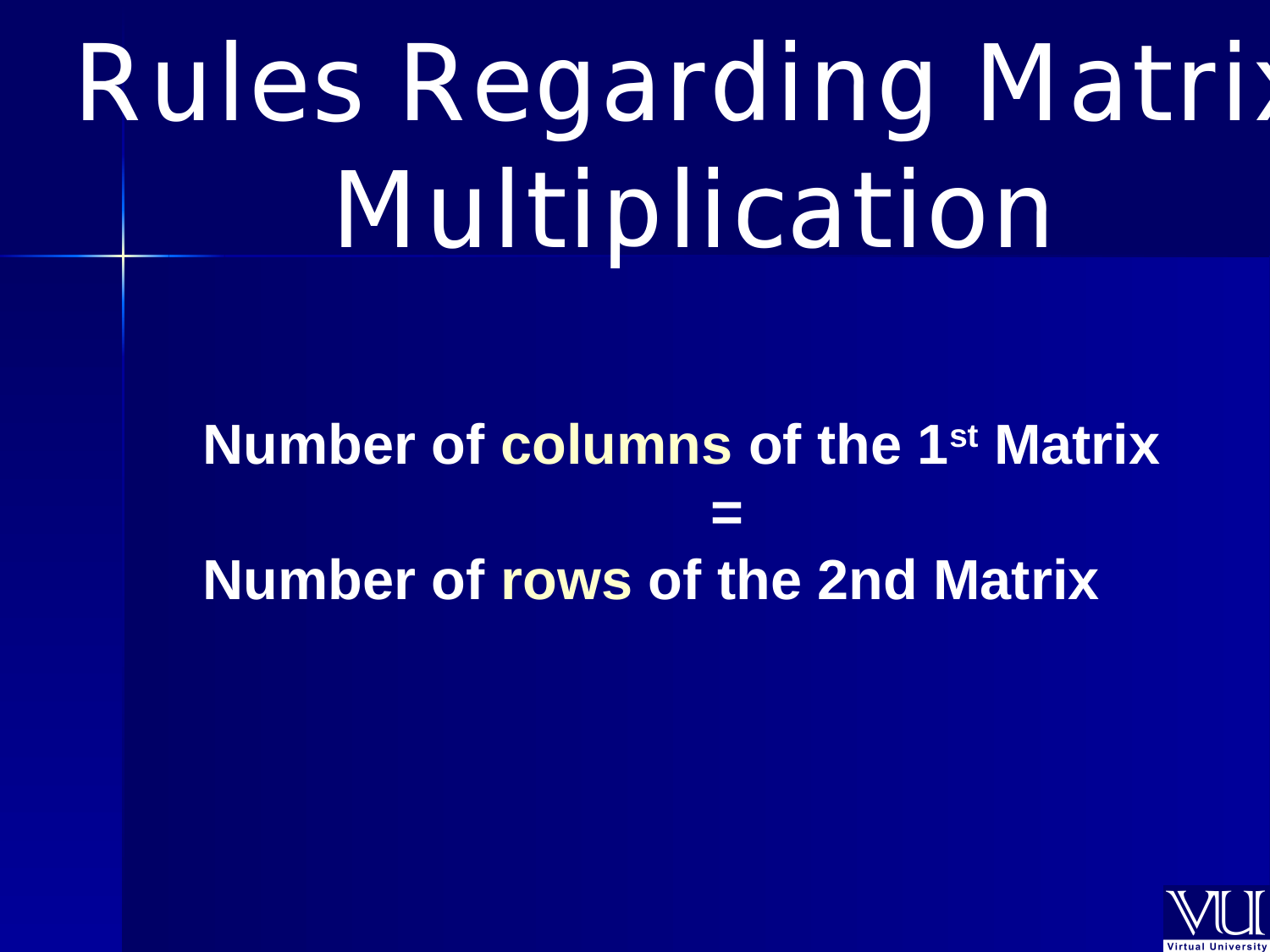

Rules Regarding Matrix Multiplication
Number of columns of the 1st Matrix
                      		=
Number of rows of the 2nd Matrix